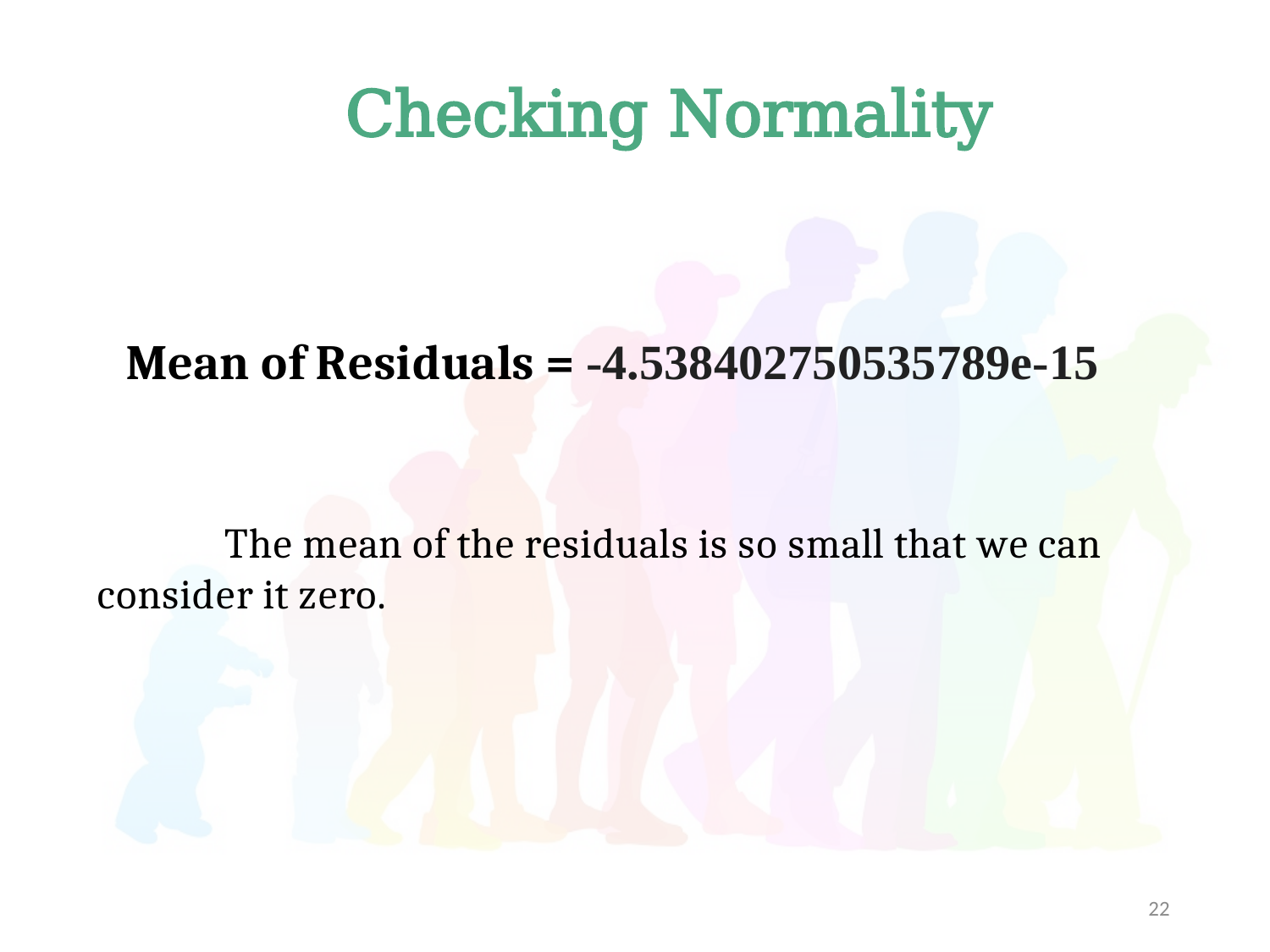

Checking Normality
Mean of Residuals = -4.538402750535789e-15
	The mean of the residuals is so small that we can consider it zero.
22